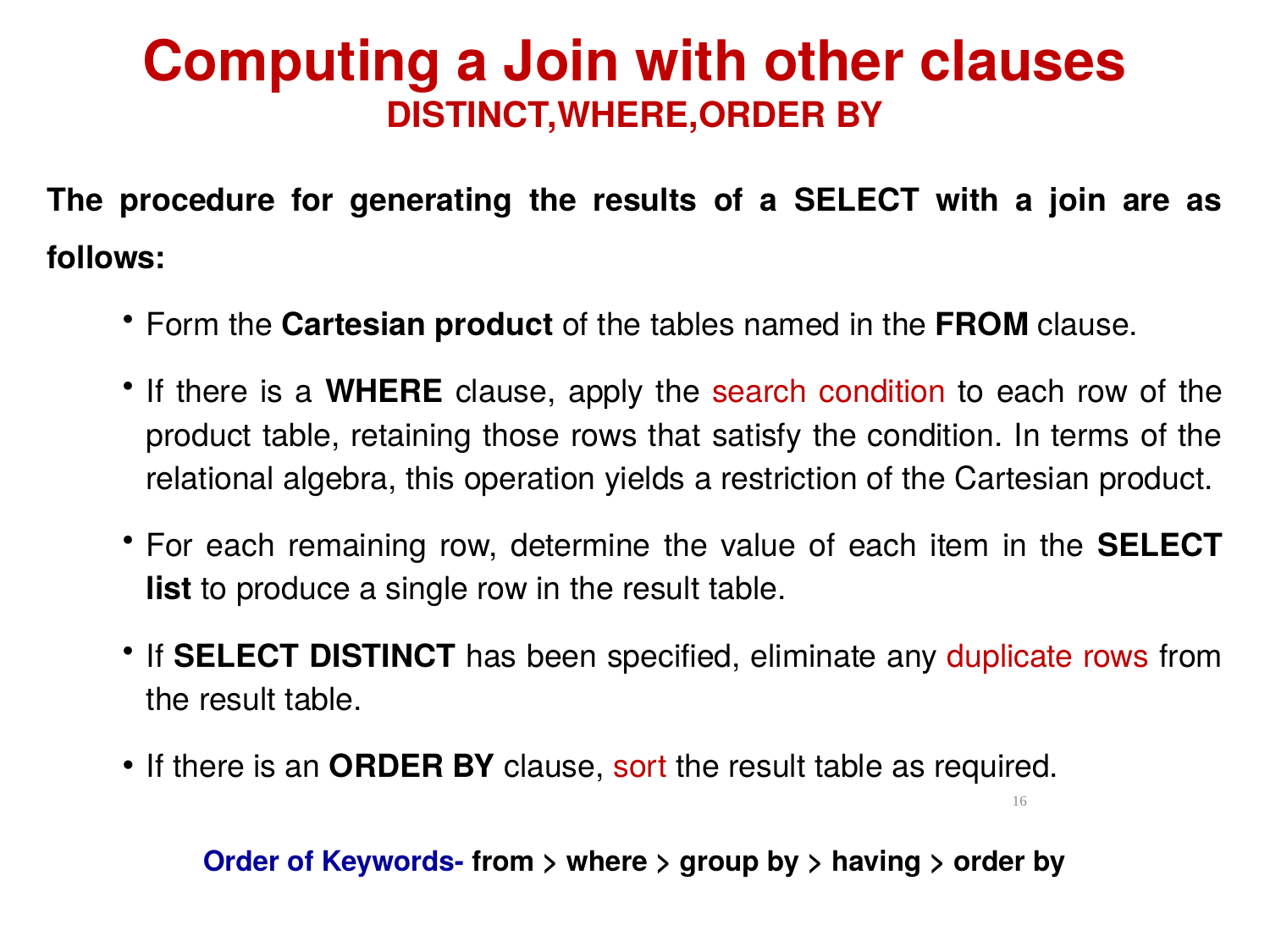

# Computing a Join with other clauses DISTINCT,WHERE,ORDER BY
The procedure for generating the results of a SELECT with a join are as follows:
Form the Cartesian product of the tables named in the FROM clause.
If there is a WHERE clause, apply the search condition to each row of the product table, retaining those rows that satisfy the condition. In terms of the relational algebra, this operation yields a restriction of the Cartesian product.
For each remaining row, determine the value of each item in the SELECT list to produce a single row in the result table.
If SELECT DISTINCT has been specified, eliminate any duplicate rows from the result table.
If there is an ORDER BY clause, sort the result table as required.
16
Order of Keywords- from > where > group by > having > order by